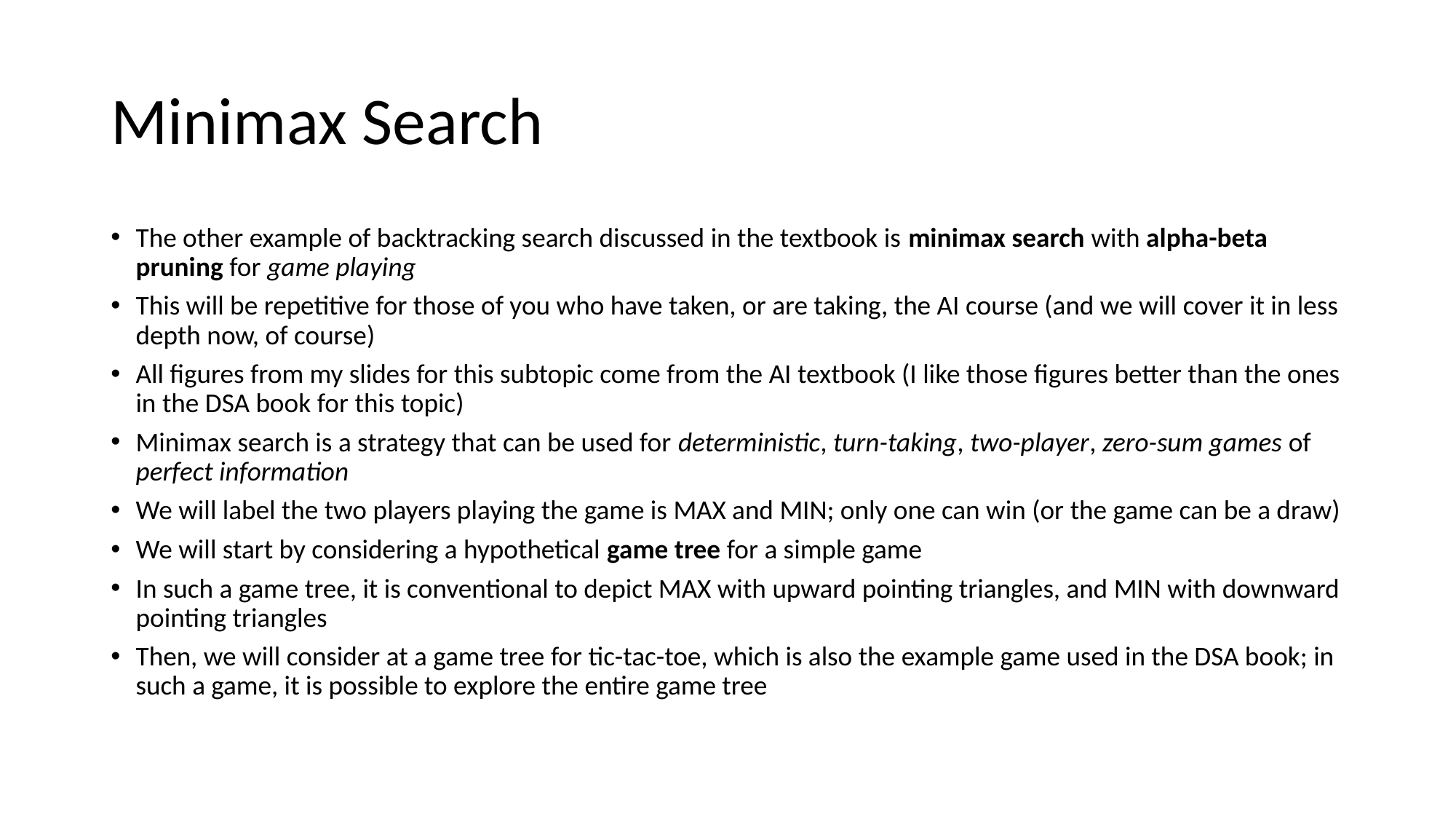

# Minimax Search
The other example of backtracking search discussed in the textbook is minimax search with alpha-beta pruning for game playing
This will be repetitive for those of you who have taken, or are taking, the AI course (and we will cover it in less depth now, of course)
All figures from my slides for this subtopic come from the AI textbook (I like those figures better than the ones in the DSA book for this topic)
Minimax search is a strategy that can be used for deterministic, turn-taking, two-player, zero-sum games of perfect information
We will label the two players playing the game is MAX and MIN; only one can win (or the game can be a draw)
We will start by considering a hypothetical game tree for a simple game
In such a game tree, it is conventional to depict MAX with upward pointing triangles, and MIN with downward pointing triangles
Then, we will consider at a game tree for tic-tac-toe, which is also the example game used in the DSA book; in such a game, it is possible to explore the entire game tree